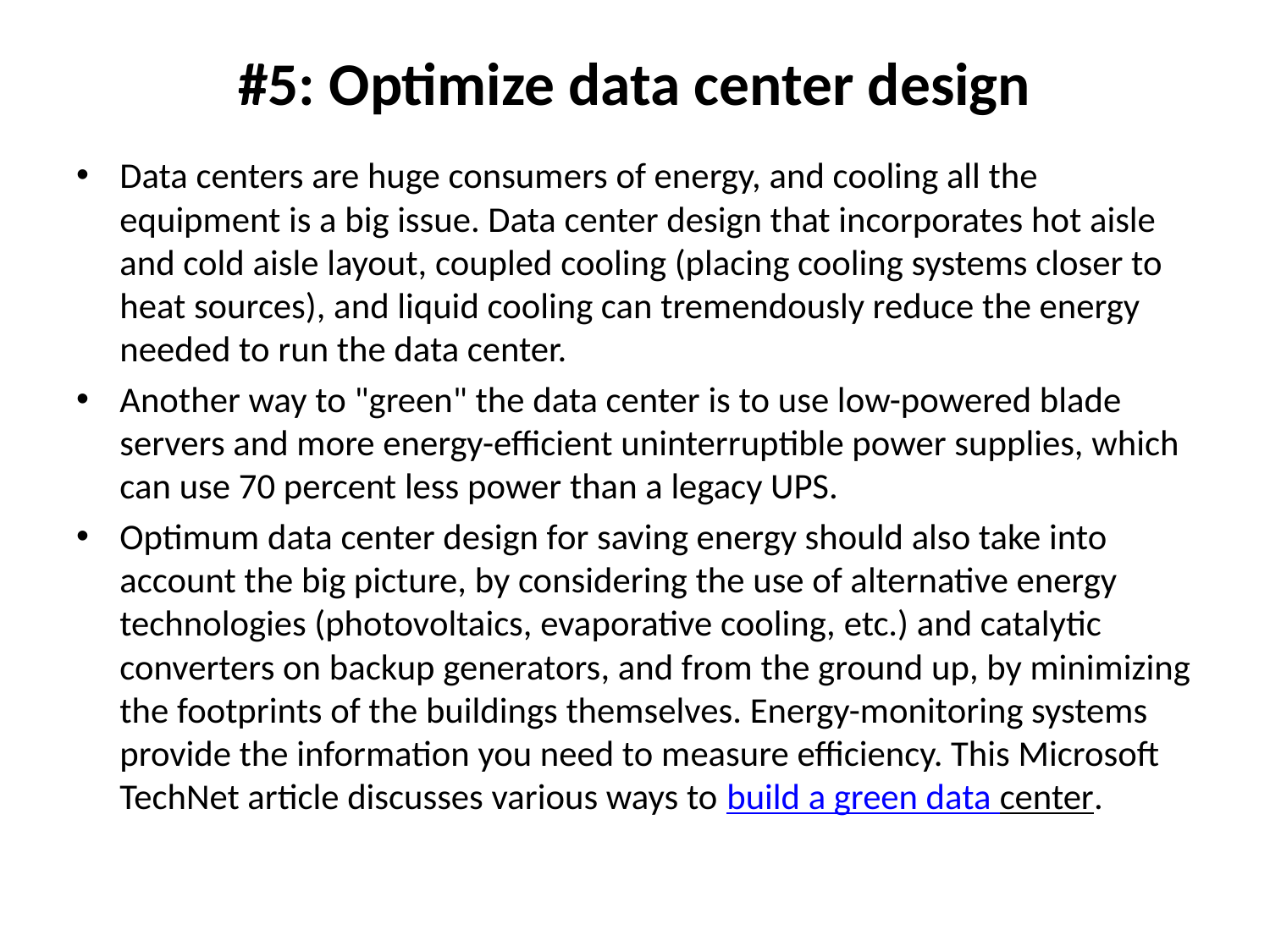

# #5: Optimize data center design
Data centers are huge consumers of energy, and cooling all the equipment is a big issue. Data center design that incorporates hot aisle and cold aisle layout, coupled cooling (placing cooling systems closer to heat sources), and liquid cooling can tremendously reduce the energy needed to run the data center.
Another way to "green" the data center is to use low-powered blade servers and more energy-efficient uninterruptible power supplies, which can use 70 percent less power than a legacy UPS.
Optimum data center design for saving energy should also take into account the big picture, by considering the use of alternative energy technologies (photovoltaics, evaporative cooling, etc.) and catalytic converters on backup generators, and from the ground up, by minimizing the footprints of the buildings themselves. Energy-monitoring systems provide the information you need to measure efficiency. This Microsoft TechNet article discusses various ways to build a green data center.